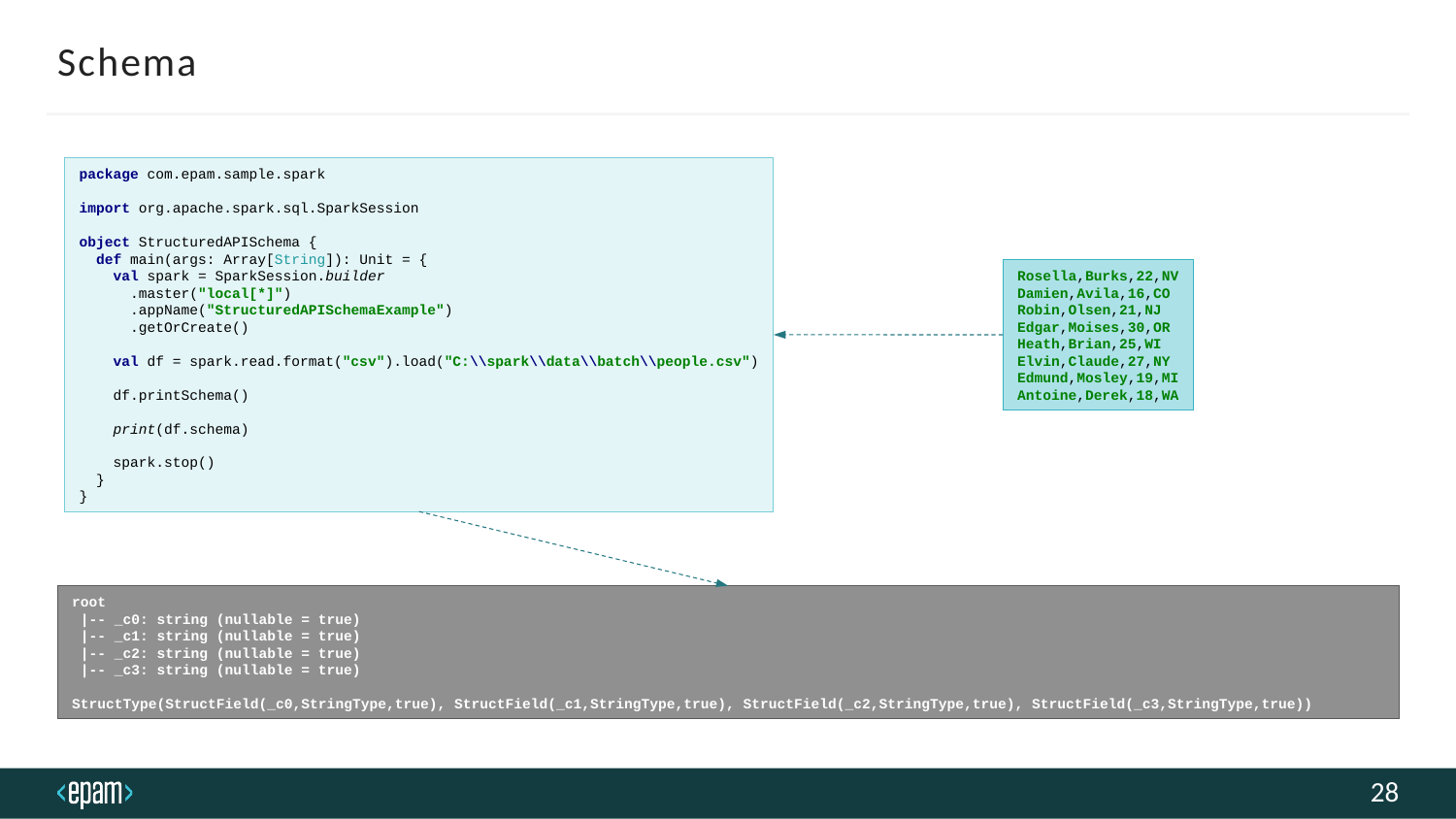

# Schema
package com.epam.sample.spark
import org.apache.spark.sql.SparkSession
object StructuredAPISchema {
  def main(args: Array[String]): Unit = {
    val spark = SparkSession.builder
      .master("local[*]")
      .appName("StructuredAPISchemaExample")
      .getOrCreate()
    val df = spark.read.format("csv").load("C:\\spark\\data\\batch\\people.csv")
    df.printSchema()
    print(df.schema)
    spark.stop()
  }
}
Rosella,Burks,22,NV
Damien,Avila,16,CO
Robin,Olsen,21,NJ
Edgar,Moises,30,OR
Heath,Brian,25,WI
Elvin,Claude,27,NY
Edmund,Mosley,19,MI
Antoine,Derek,18,WA
root
 |-- _c0: string (nullable = true)
 |-- _c1: string (nullable = true)
 |-- _c2: string (nullable = true)
 |-- _c3: string (nullable = true)

StructType(StructField(_c0,StringType,true), StructField(_c1,StringType,true), StructField(_c2,StringType,true), StructField(_c3,StringType,true))
28